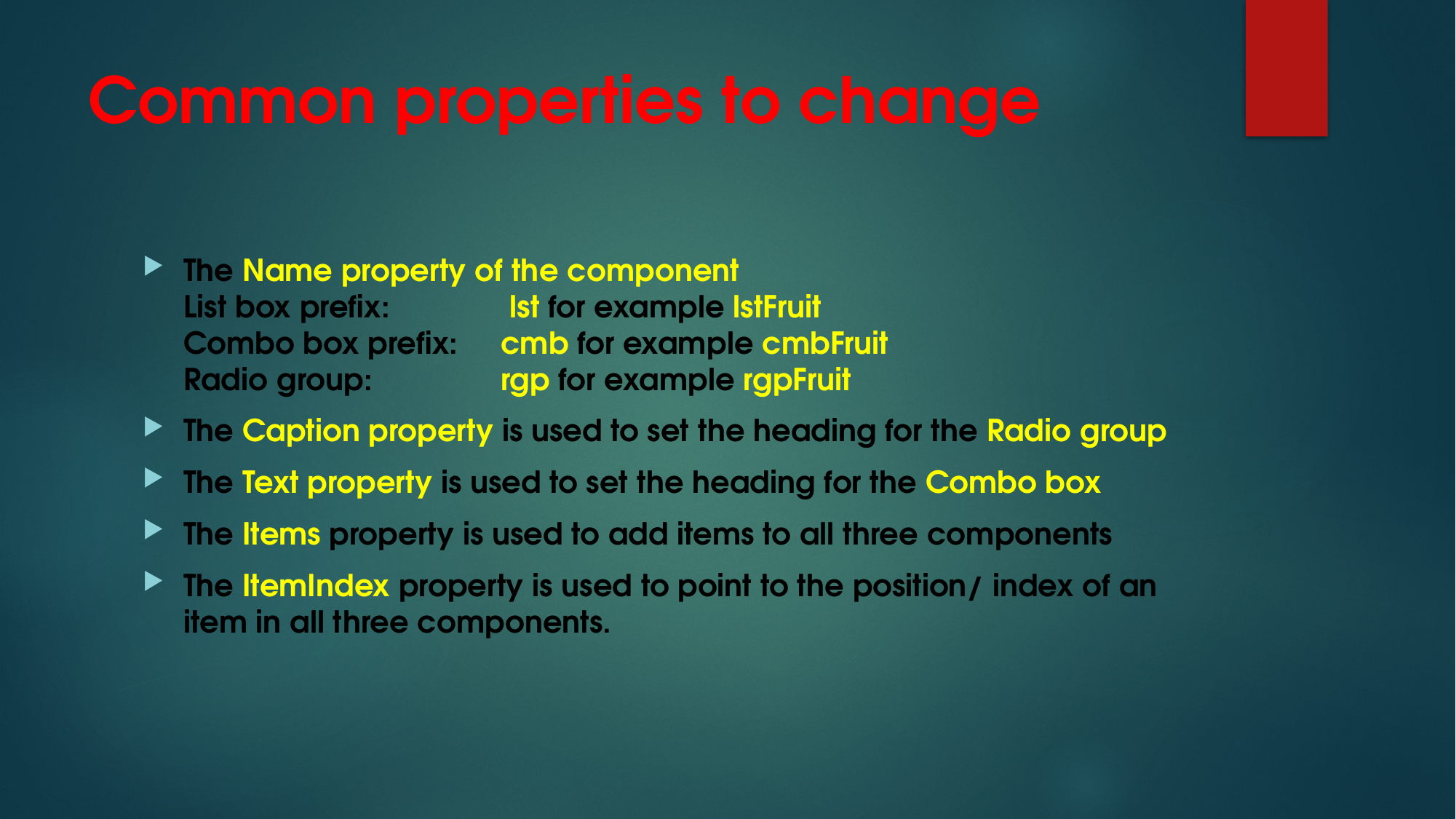

# Common properties to change
The Name property of the component
List box prefix:              lst for example lstFruit
Combo box prefix:     cmb for example cmbFruit
Radio group:               rgp for example rgpFruit
The Caption property is used to set the heading for the Radio group
The Text property is used to set the heading for the Combo box
The Items property is used to add items to all three components
The ItemIndex property is used to point to the position/ index of an item in all three components.